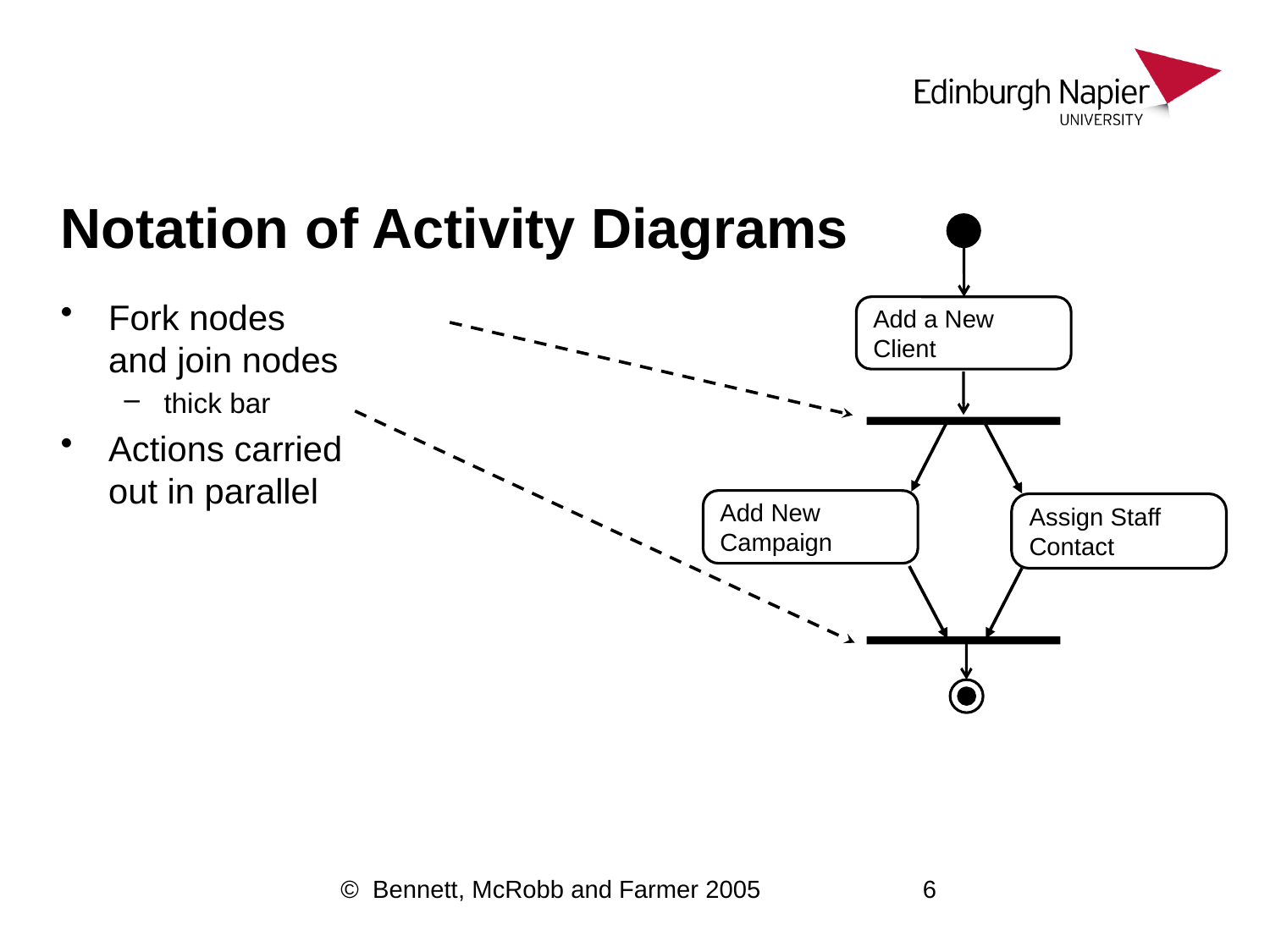

# Notation of Activity Diagrams

Fork nodes
and join nodes
thick bar
Actions carried
out in parallel

Add a New
Client

Add New
Campaign
Assign Staff
Contact

©  Bennett, McRobb and Farmer 2005
6